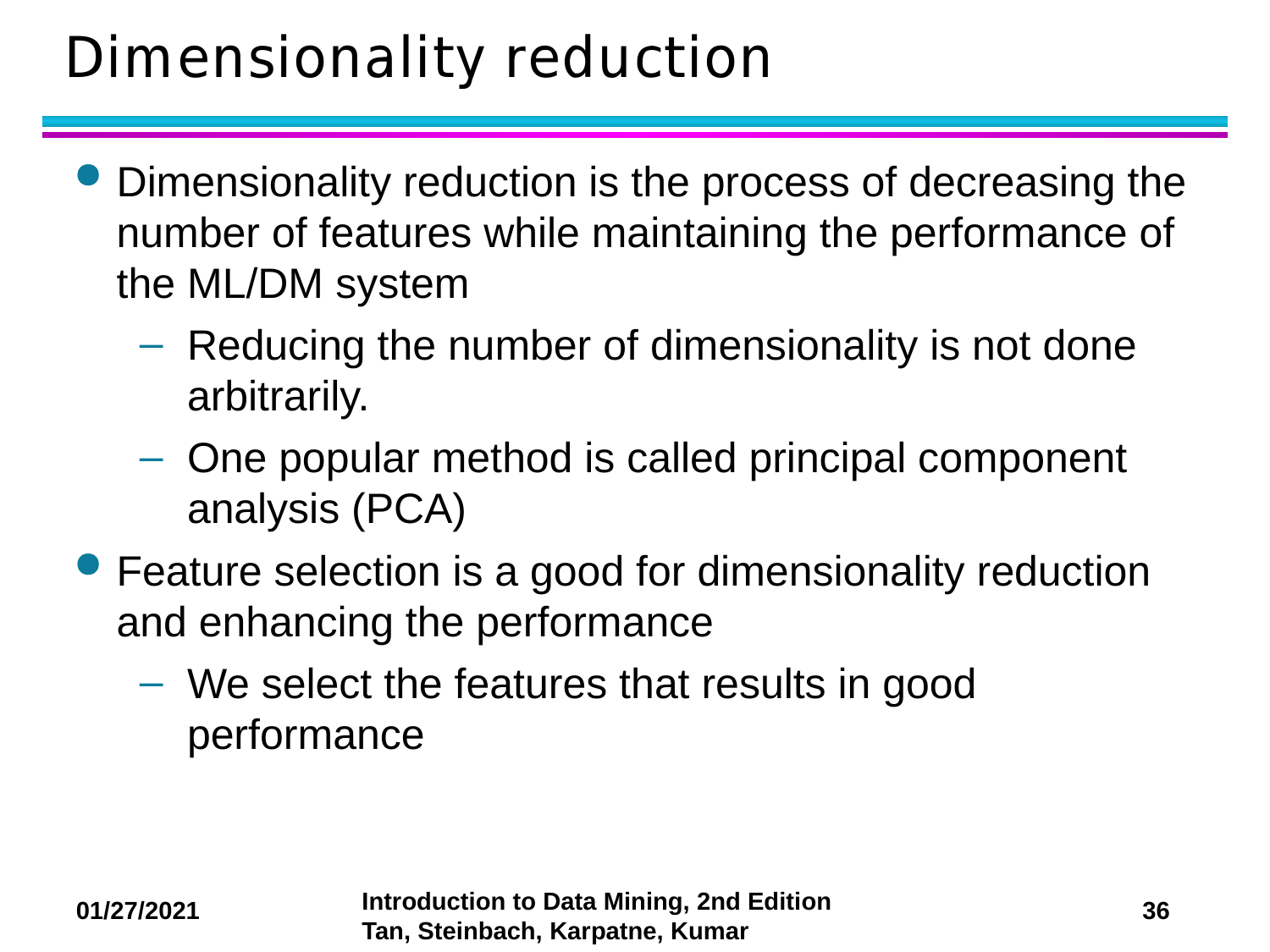

# Dimensionality reduction
Dimensionality reduction is the process of decreasing the number of features while maintaining the performance of the ML/DM system
Reducing the number of dimensionality is not done arbitrarily.
One popular method is called principal component analysis (PCA)
Feature selection is a good for dimensionality reduction and enhancing the performance
We select the features that results in good performance